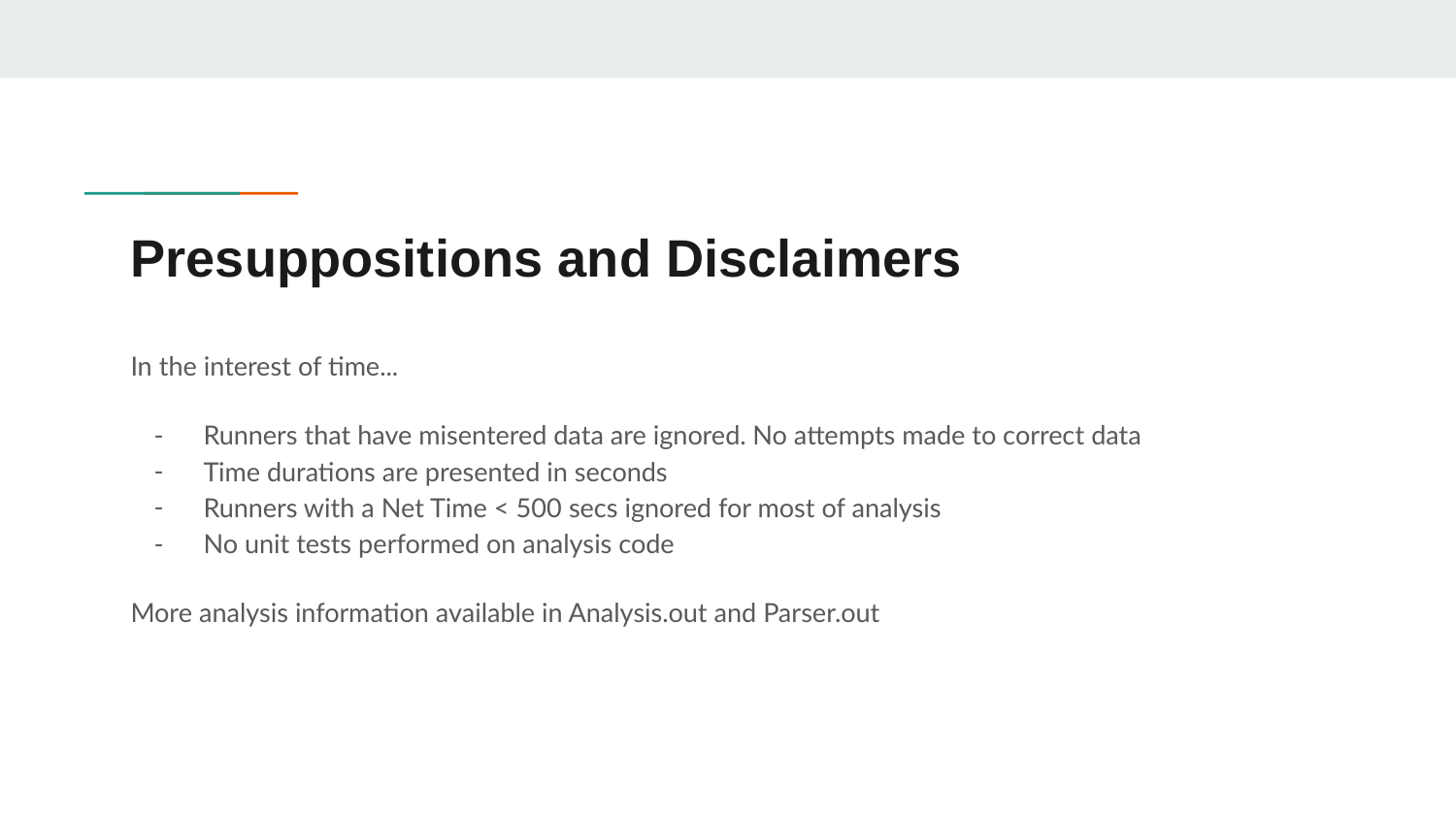

# Presuppositions and Disclaimers
In the interest of time...
Runners that have misentered data are ignored. No attempts made to correct data
Time durations are presented in seconds
Runners with a Net Time < 500 secs ignored for most of analysis
No unit tests performed on analysis code
More analysis information available in Analysis.out and Parser.out